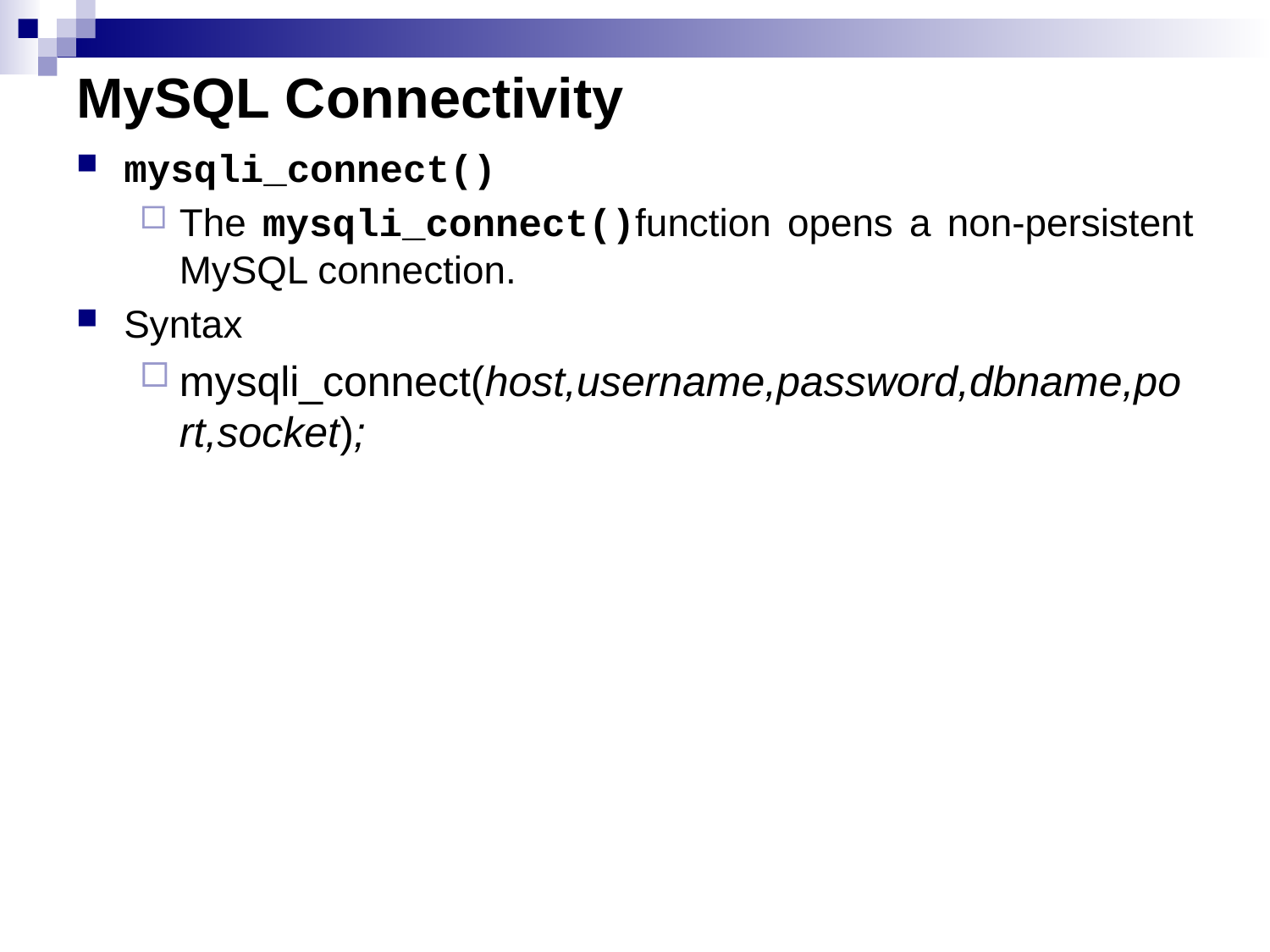

# MySQL Connectivity
mysqli_connect()
The mysqli_connect()function opens a non-persistent MySQL connection.
Syntax
mysqli_connect(host,username,password,dbname,port,socket);